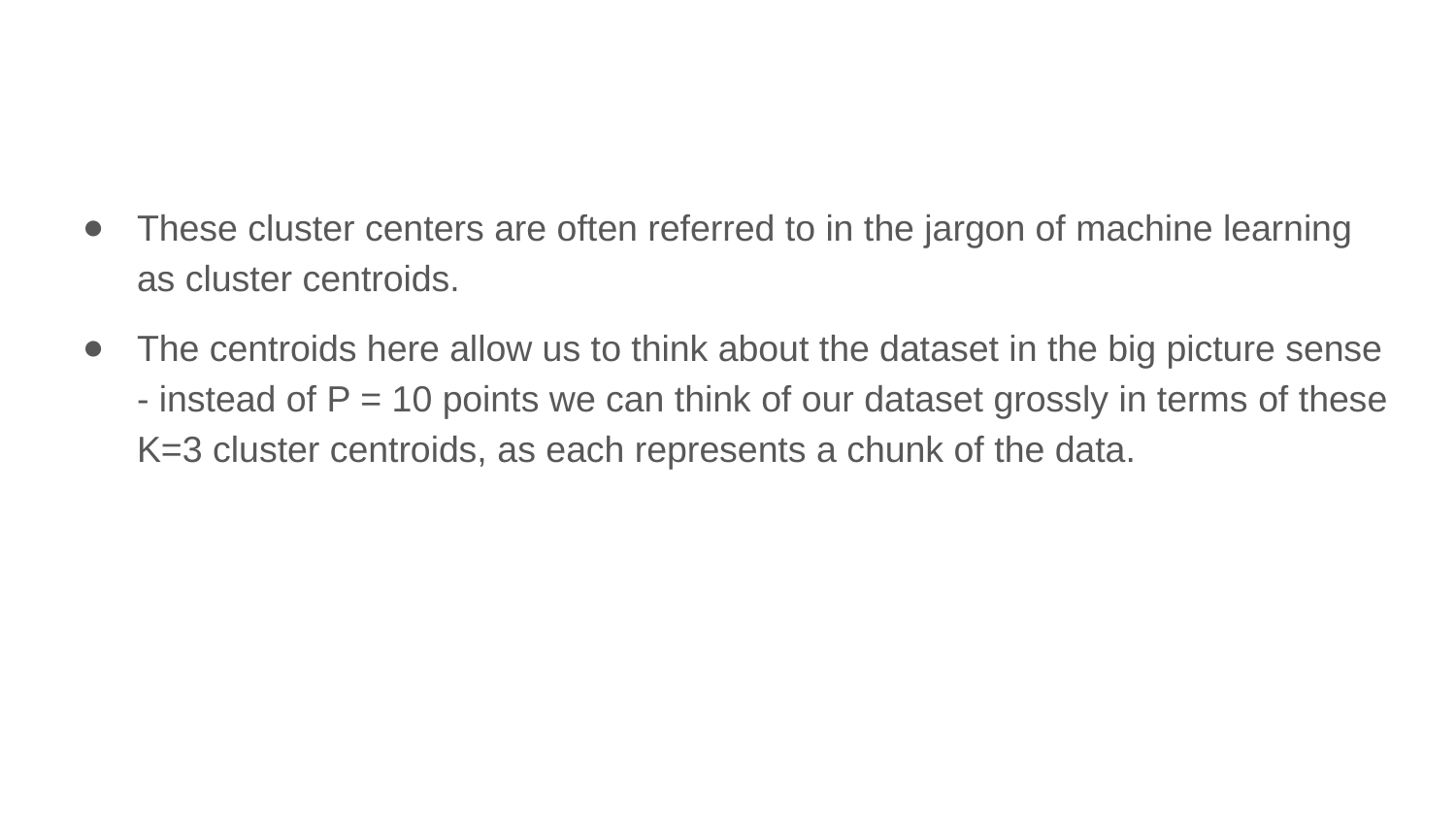

These cluster centers are often referred to in the jargon of machine learning as cluster centroids.
The centroids here allow us to think about the dataset in the big picture sense - instead of P = 10 points we can think of our dataset grossly in terms of these K=3 cluster centroids, as each represents a chunk of the data.